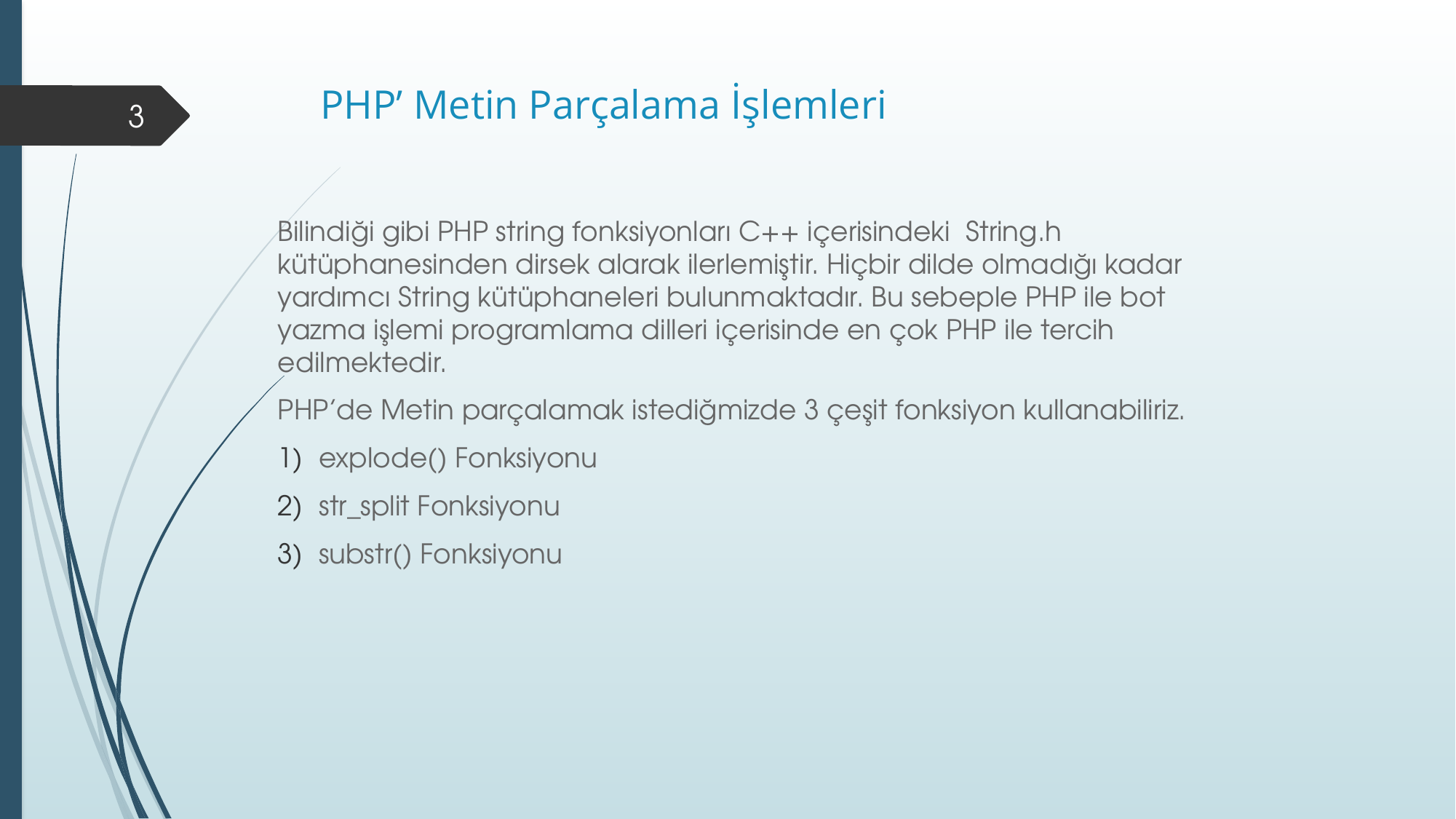

# PHP’ Metin Parçalama İşlemleri
3
Bilindiği gibi PHP string fonksiyonları C++ içerisindeki  String.h kütüphanesinden dirsek alarak ilerlemiştir. Hiçbir dilde olmadığı kadar yardımcı String kütüphaneleri bulunmaktadır. Bu sebeple PHP ile bot yazma işlemi programlama dilleri içerisinde en çok PHP ile tercih edilmektedir.
PHP’de Metin parçalamak istediğmizde 3 çeşit fonksiyon kullanabiliriz.
explode() Fonksiyonu
str_split Fonksiyonu
substr() Fonksiyonu